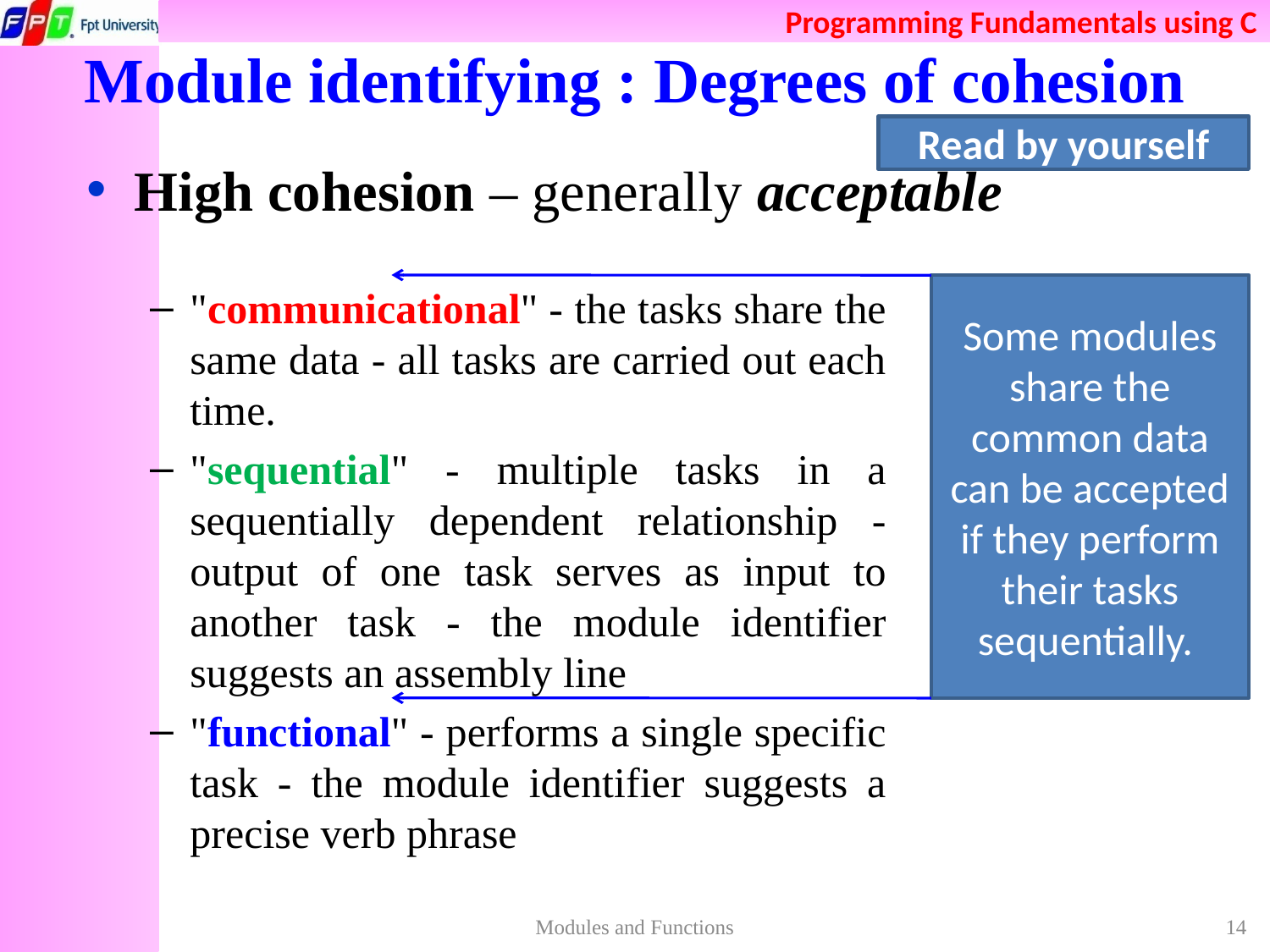

# Module identifying : Degrees of cohesion
Read by yourself
High cohesion – generally acceptable
"communicational" - the tasks share the same data - all tasks are carried out each time.
"sequential" - multiple tasks in a sequentially dependent relationship - output of one task serves as input to another task - the module identifier suggests an assembly line
"functional" - performs a single specific task - the module identifier suggests a precise verb phrase

Some modules share the common data can be accepted if they perform their tasks sequentially.
Modules and Functions
14